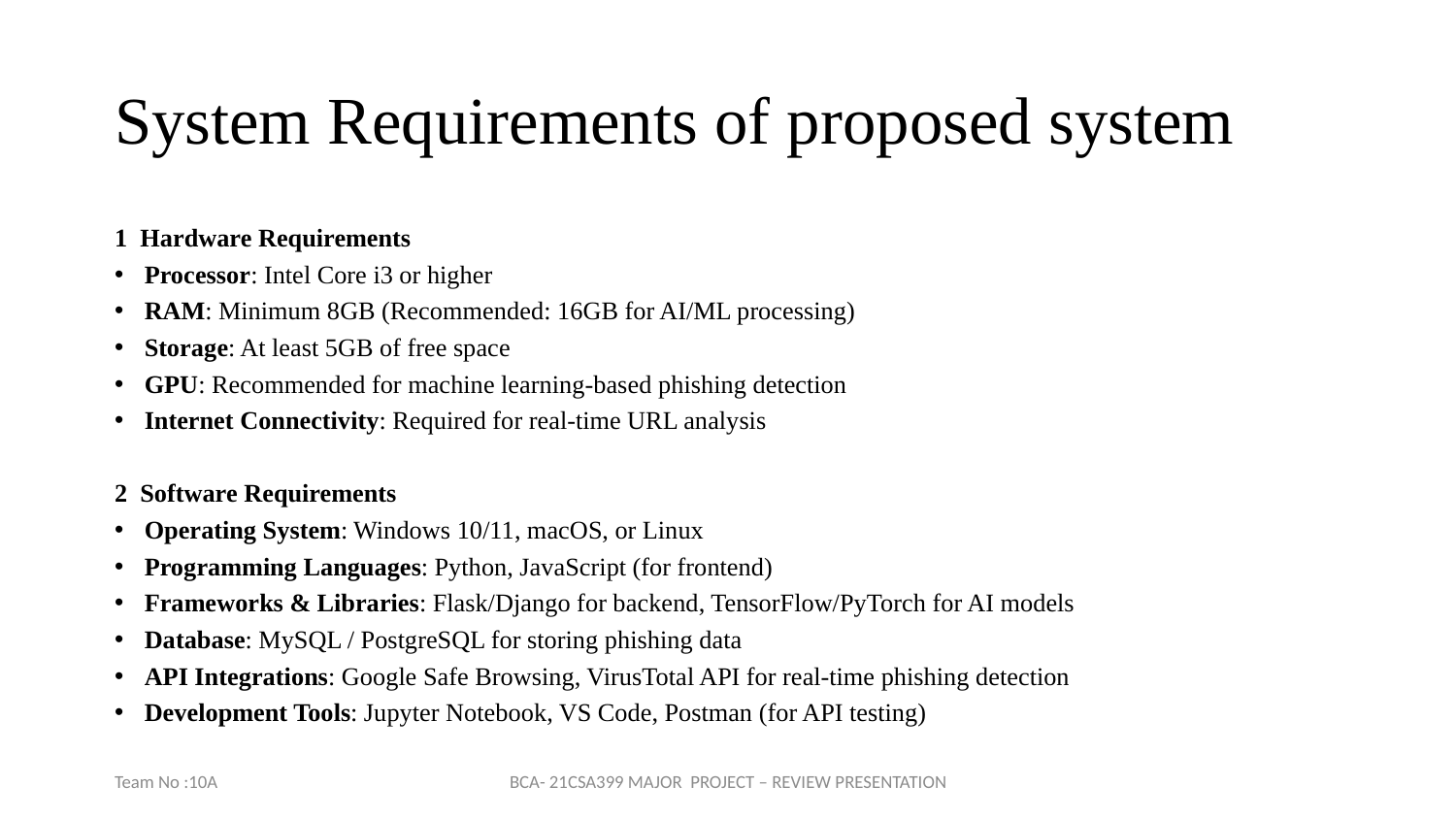

# System Requirements of proposed system
1️  Hardware Requirements
Processor: Intel Core i3 or higher
RAM: Minimum 8GB (Recommended: 16GB for AI/ML processing)
Storage: At least 5GB of free space
GPU: Recommended for machine learning-based phishing detection
Internet Connectivity: Required for real-time URL analysis

2️  Software Requirements
Operating System: Windows 10/11, macOS, or Linux
Programming Languages: Python, JavaScript (for frontend)
Frameworks & Libraries: Flask/Django for backend, TensorFlow/PyTorch for AI models
Database: MySQL / PostgreSQL for storing phishing data
API Integrations: Google Safe Browsing, VirusTotal API for real-time phishing detection
Development Tools: Jupyter Notebook, VS Code, Postman (for API testing)

Team No :10A
BCA- 21CSA399 MAJOR  PROJECT – REVIEW PRESENTATION
13